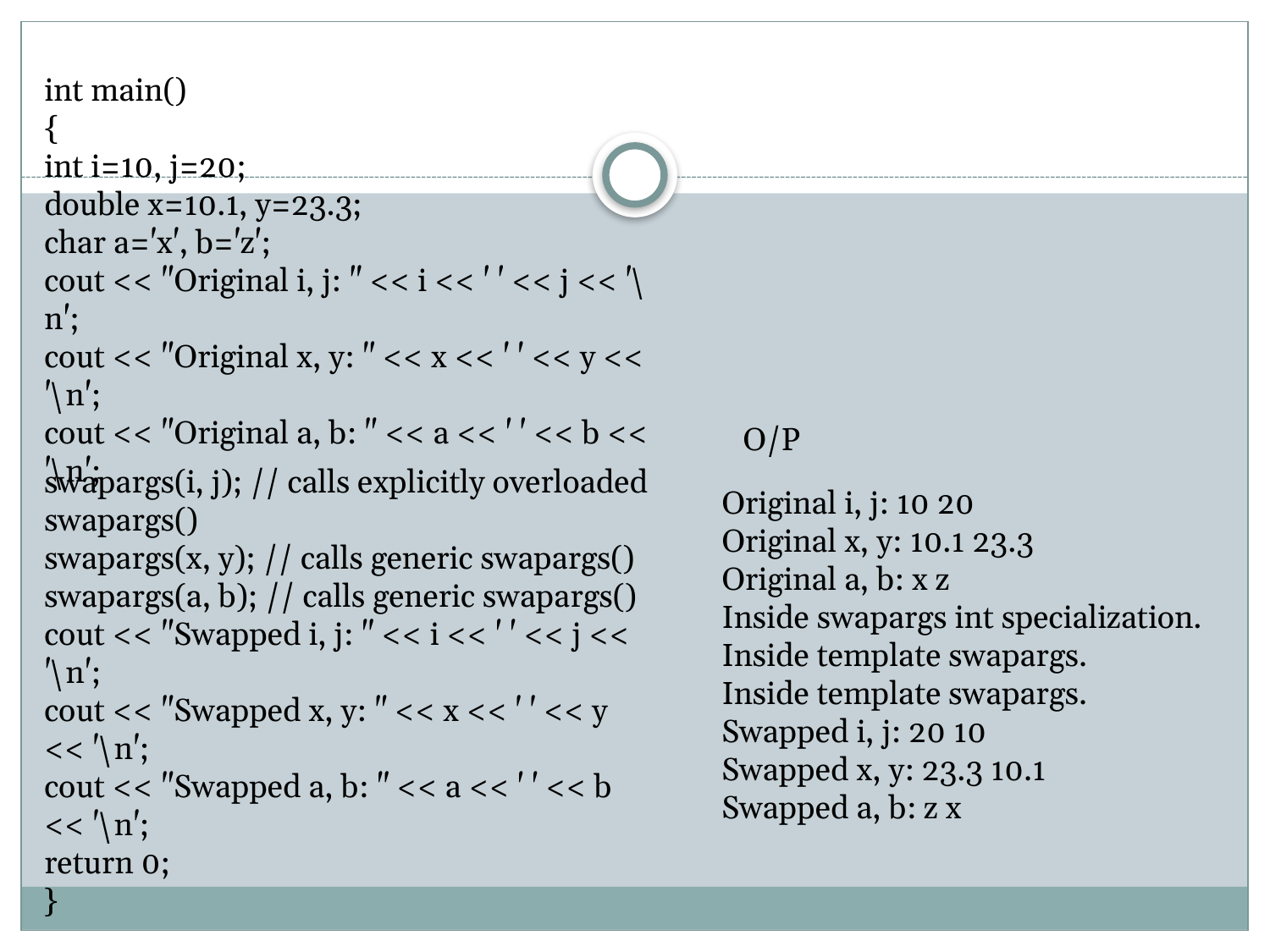

#
int main()
{
int i=10, j=20;
double x=10.1, y=23.3;
char a='x', b='z';
cout << "Original i, j: " << i << ' ' << j << '\n';
cout << "Original x, y: " << x << ' ' << y << '\n';
cout << "Original a, b: " << a << ' ' << b << '\n';

O/P
swapargs(i, j); // calls explicitly overloaded swapargs()
swapargs(x, y); // calls generic swapargs()
swapargs(a, b); // calls generic swapargs()
cout << "Swapped i, j: " << i << ' ' << j << '\n';
cout << "Swapped x, y: " << x << ' ' << y << '\n';
cout << "Swapped a, b: " << a << ' ' << b << '\n';
return 0;
}
Original i, j: 10 20
Original x, y: 10.1 23.3
Original a, b: x z
Inside swapargs int specialization.
Inside template swapargs.
Inside template swapargs.
Swapped i, j: 20 10
Swapped x, y: 23.3 10.1
Swapped a, b: z x